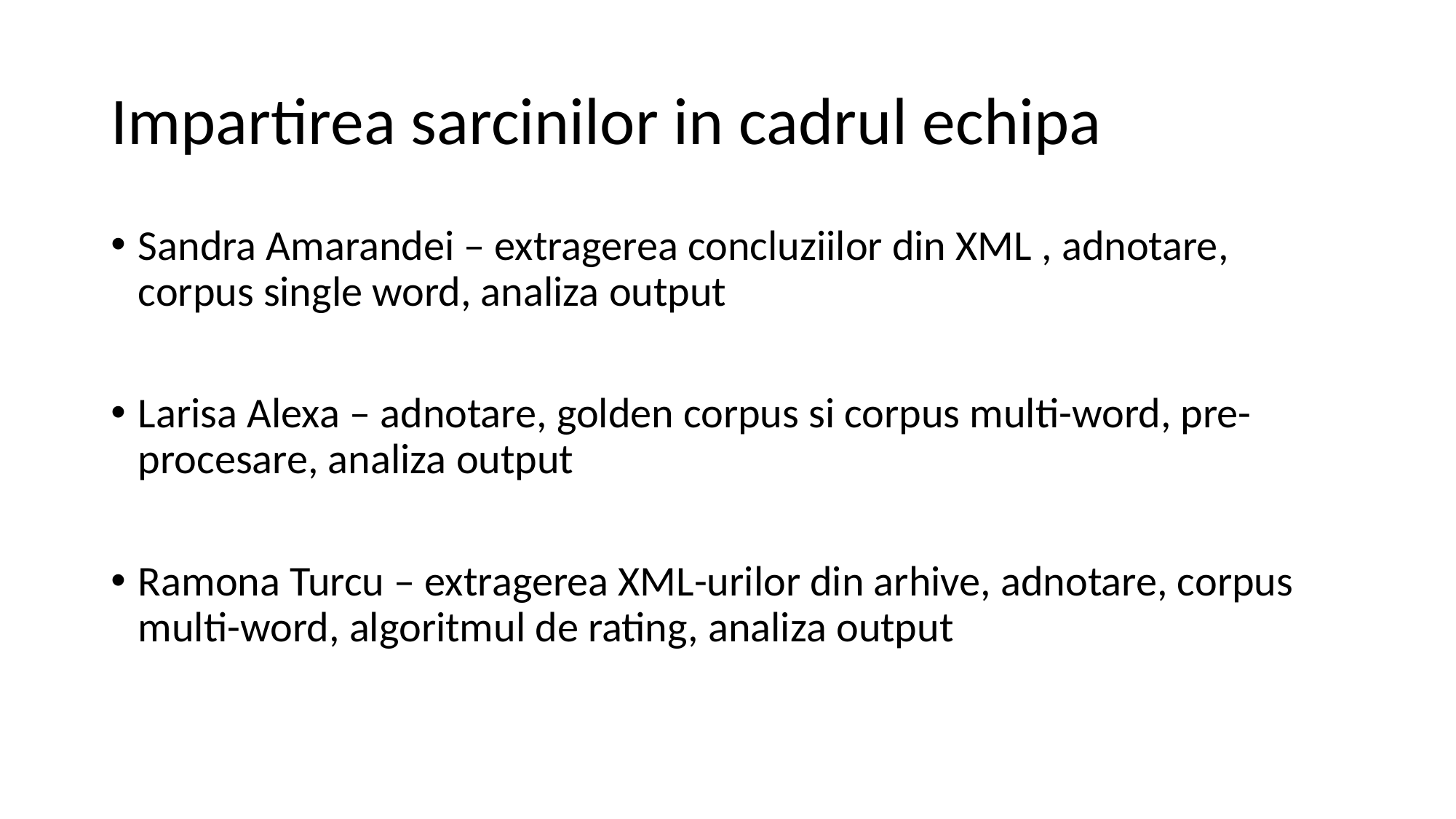

# Impartirea sarcinilor in cadrul echipa
Sandra Amarandei – extragerea concluziilor din XML , adnotare, corpus single word, analiza output

Larisa Alexa – adnotare, golden corpus si corpus multi-word, pre-procesare, analiza output

Ramona Turcu – extragerea XML-urilor din arhive, adnotare, corpus multi-word, algoritmul de rating, analiza output